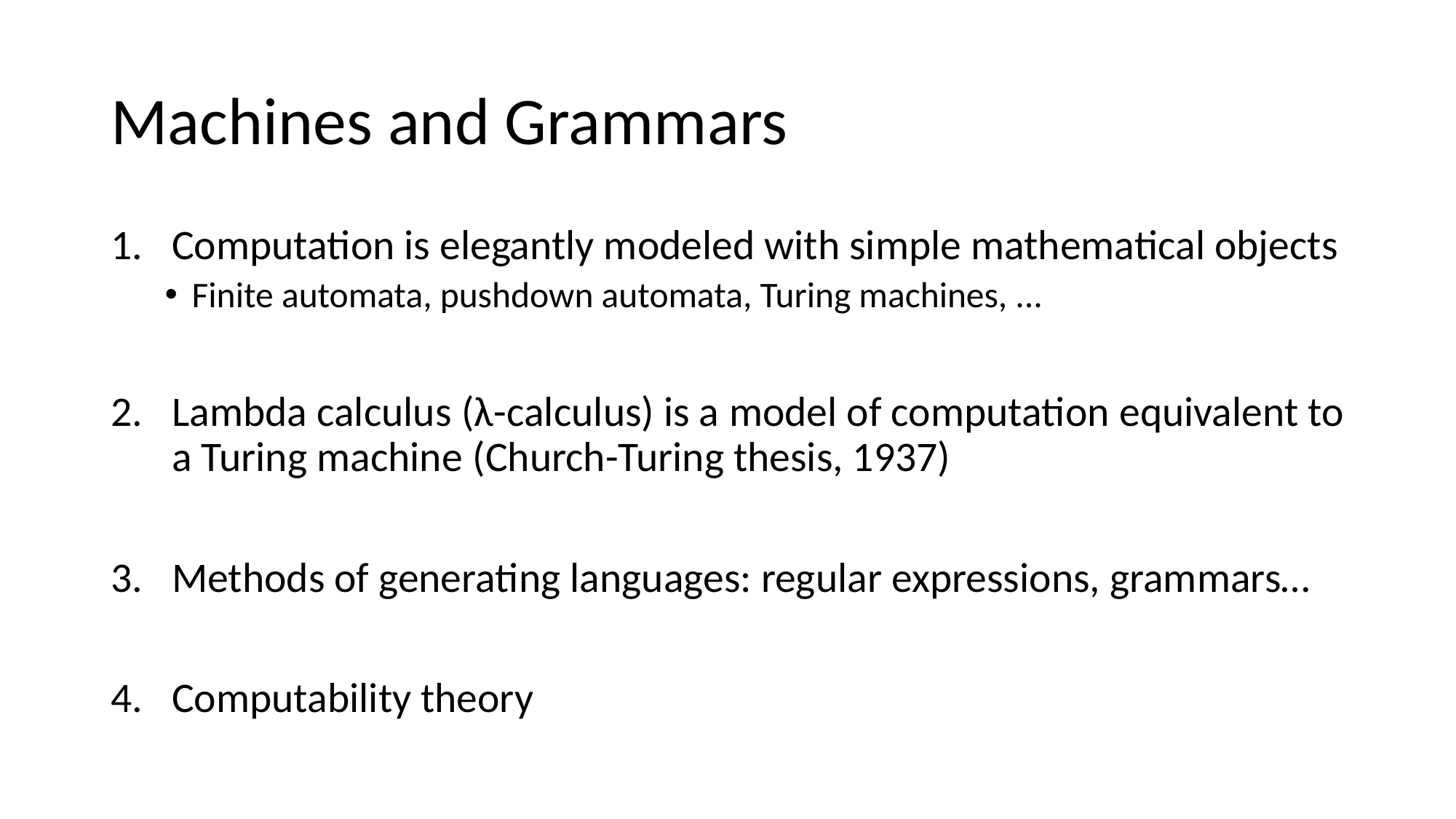

# Machines and Grammars
Computation is elegantly modeled with simple mathematical objects
Finite automata, pushdown automata, Turing machines, ...

Lambda calculus (λ-calculus) is a model of computation equivalent to a Turing machine (Church-Turing thesis, 1937)

Methods of generating languages: regular expressions, grammars…

Computability theory